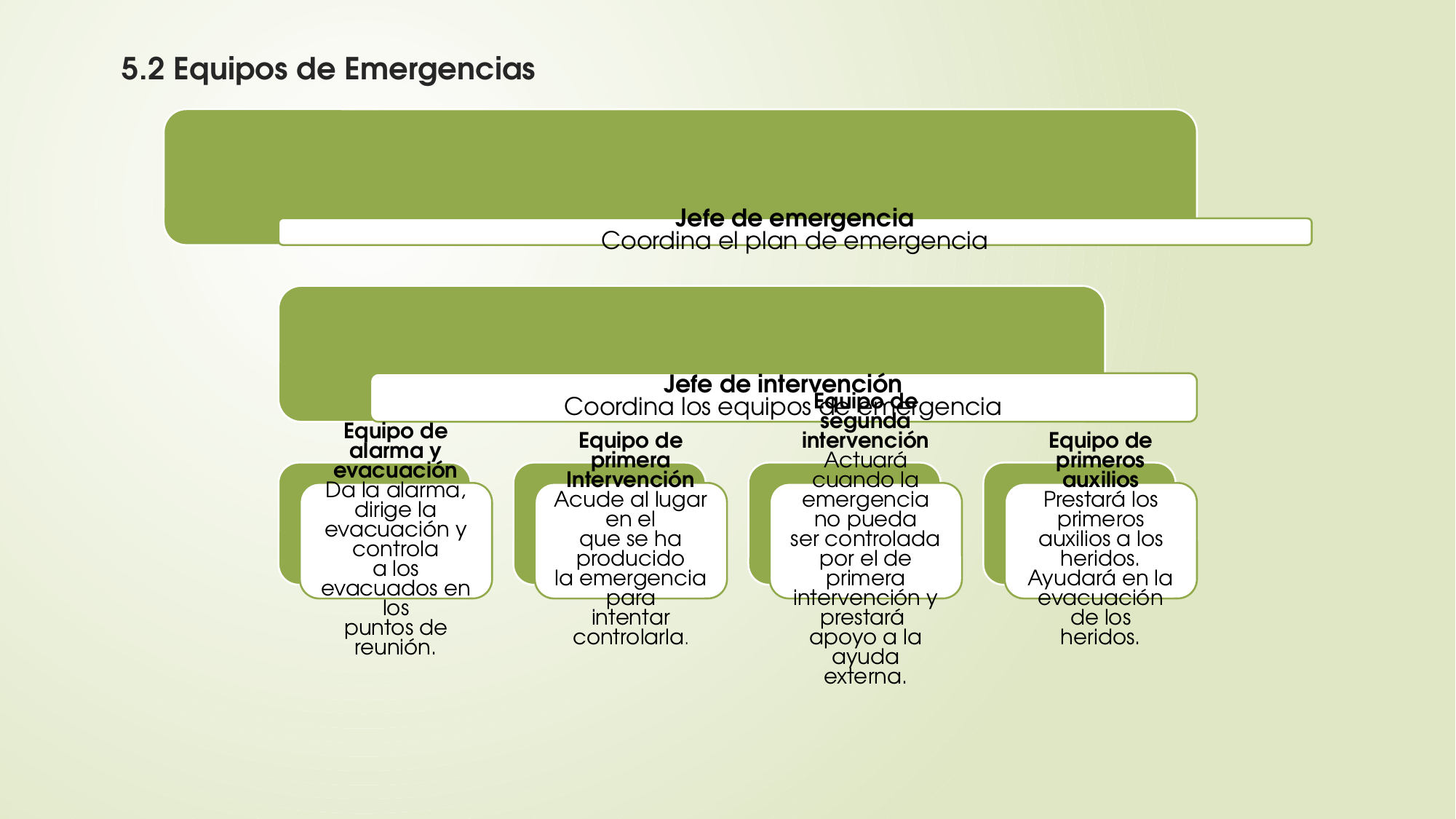

5.2 Equipos de Emergencias
Jefe de emergencia
Coordina el plan de emergencia
Equipo de alarma y
evacuación
Da la alarma, dirige la
evacuación y controla
a los evacuados en los
puntos de reunión.
Equipo de primera
Intervención
Acude al lugar en el
que se ha producido
la emergencia para
intentar controlarla.
Jefe de intervención
intervención
Actuará cuando la
emergencia no pueda
ser controlada por el de primera intervención y prestará  apoyo a la
ayuda externa.
Equipo de
primeros auxilios
Prestará los primeros
auxilios a los heridos.
Ayudará en la
evacuación de los
heridos.